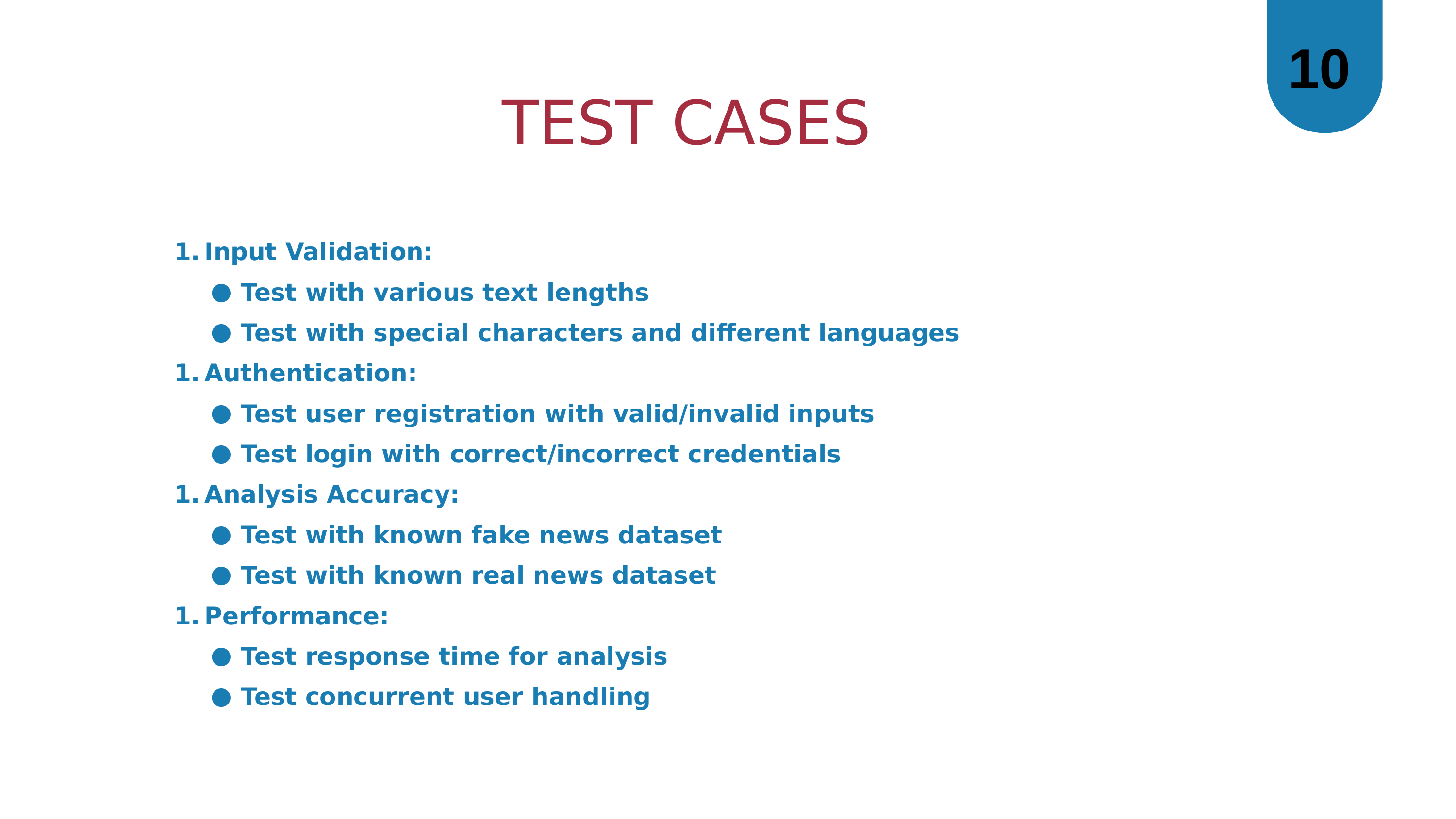

# 10
TEST CASES
Input Validation:
Test with various text lengths
Test with special characters and different languages
Authentication:
Test user registration with valid/invalid inputs
Test login with correct/incorrect credentials
Analysis Accuracy:
Test with known fake news dataset
Test with known real news dataset
Performance:
Test response time for analysis
Test concurrent user handling